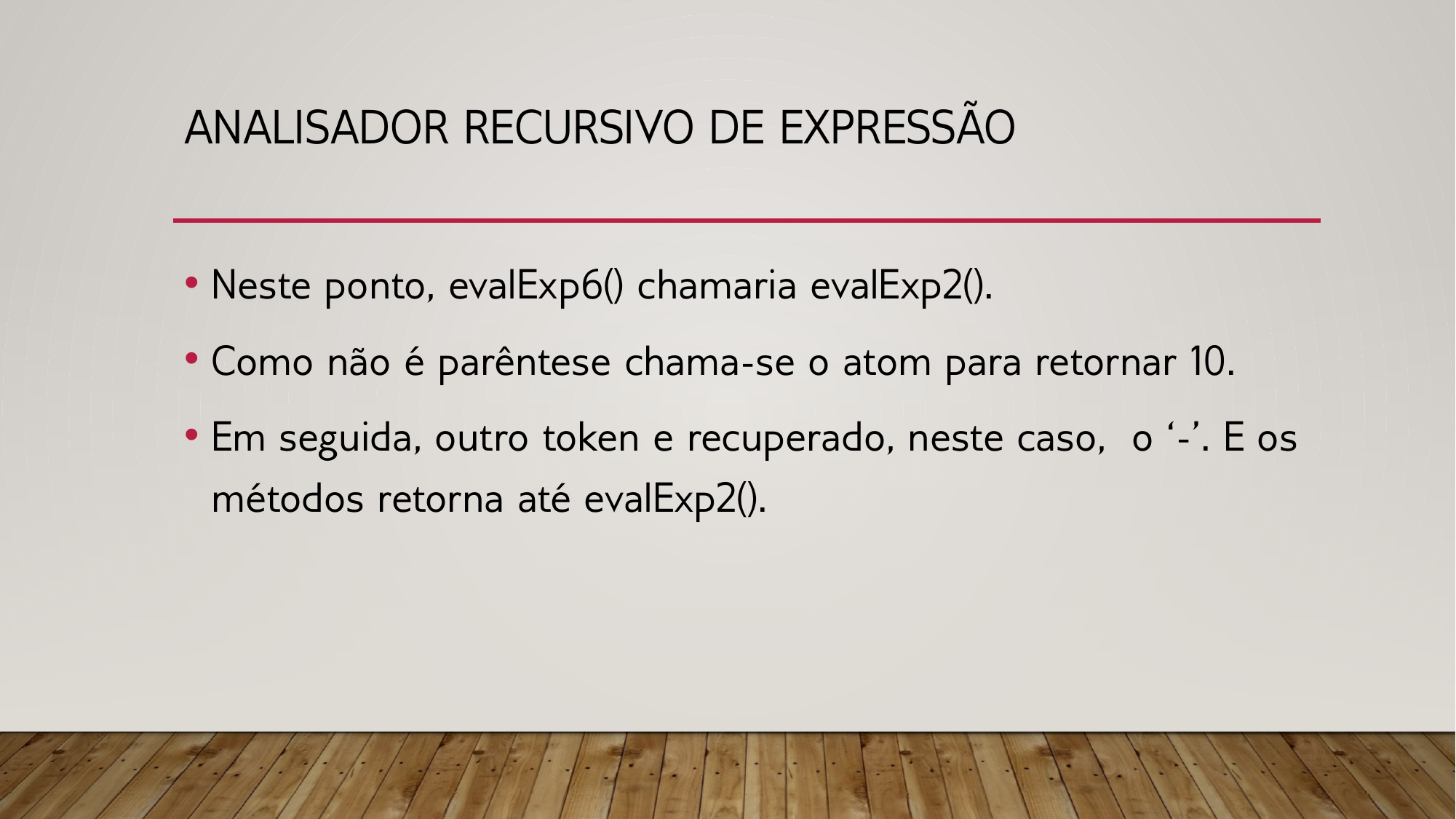

# Analisador recursivo de expressão
Neste ponto, evalExp6() chamaria evalExp2().
Como não é parêntese chama-se o atom para retornar 10.
Em seguida, outro token e recuperado, neste caso,  o ‘-’. E os métodos retorna até evalExp2().